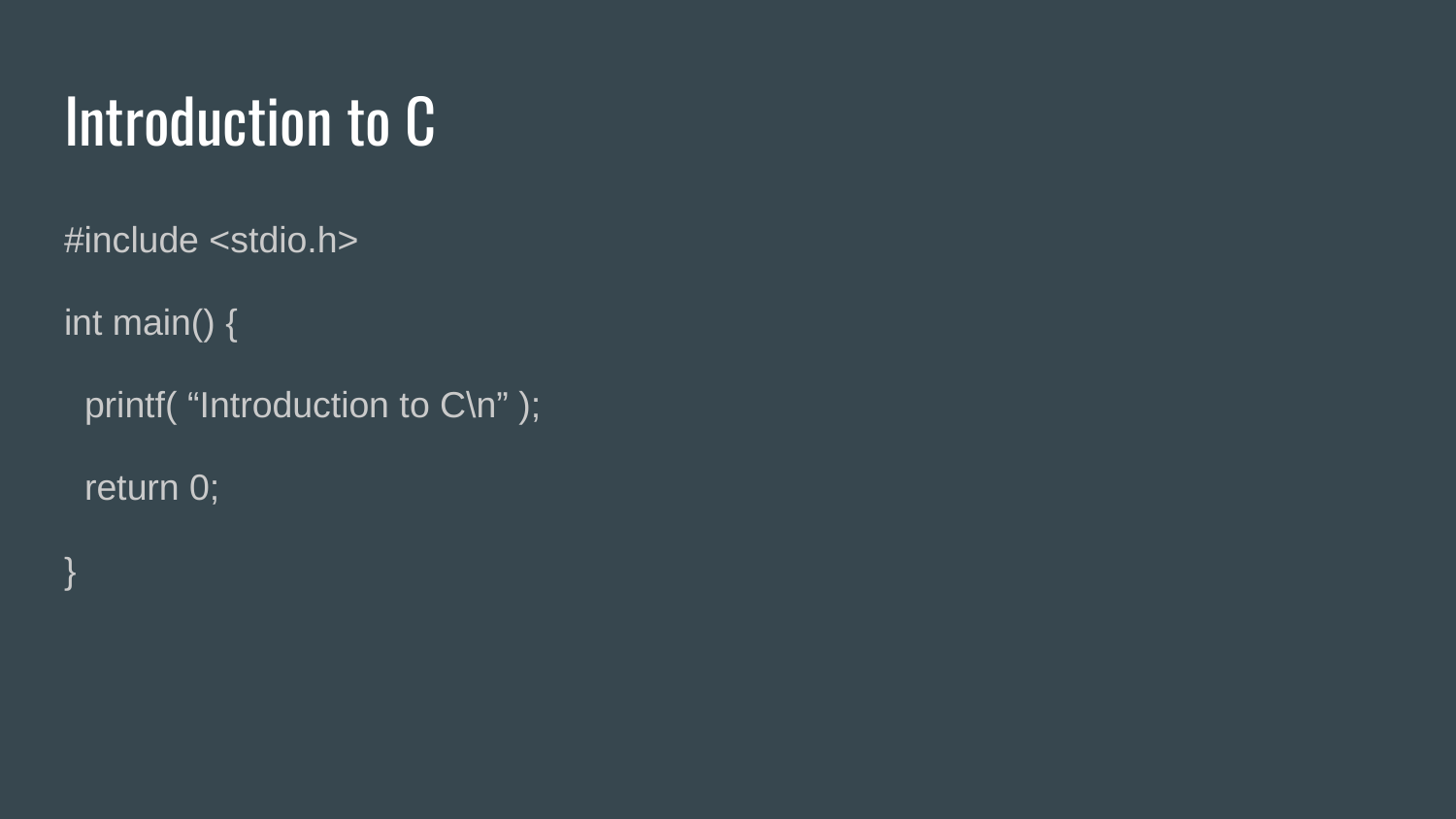

# Introduction to C
#include <stdio.h>
int main() {
  printf( “Introduction to C\n” );
  return 0;
}